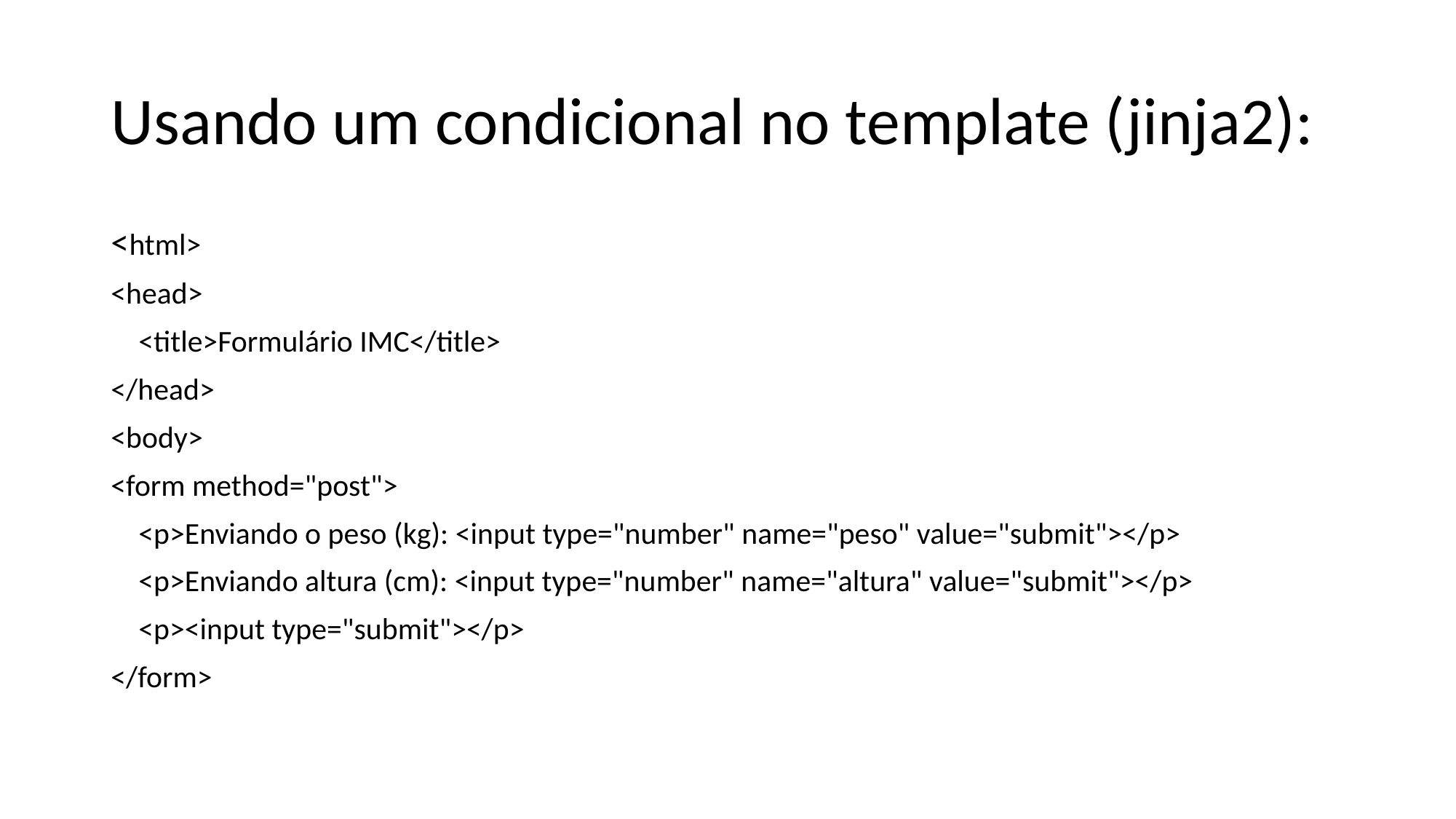

# Usando um condicional no template (jinja2):
<html>
<head>
    <title>Formulário IMC</title>
</head>
<body>
<form method="post">
    <p>Enviando o peso (kg): <input type="number" name="peso" value="submit"></p>
    <p>Enviando altura (cm): <input type="number" name="altura" value="submit"></p>
    <p><input type="submit"></p>
</form>